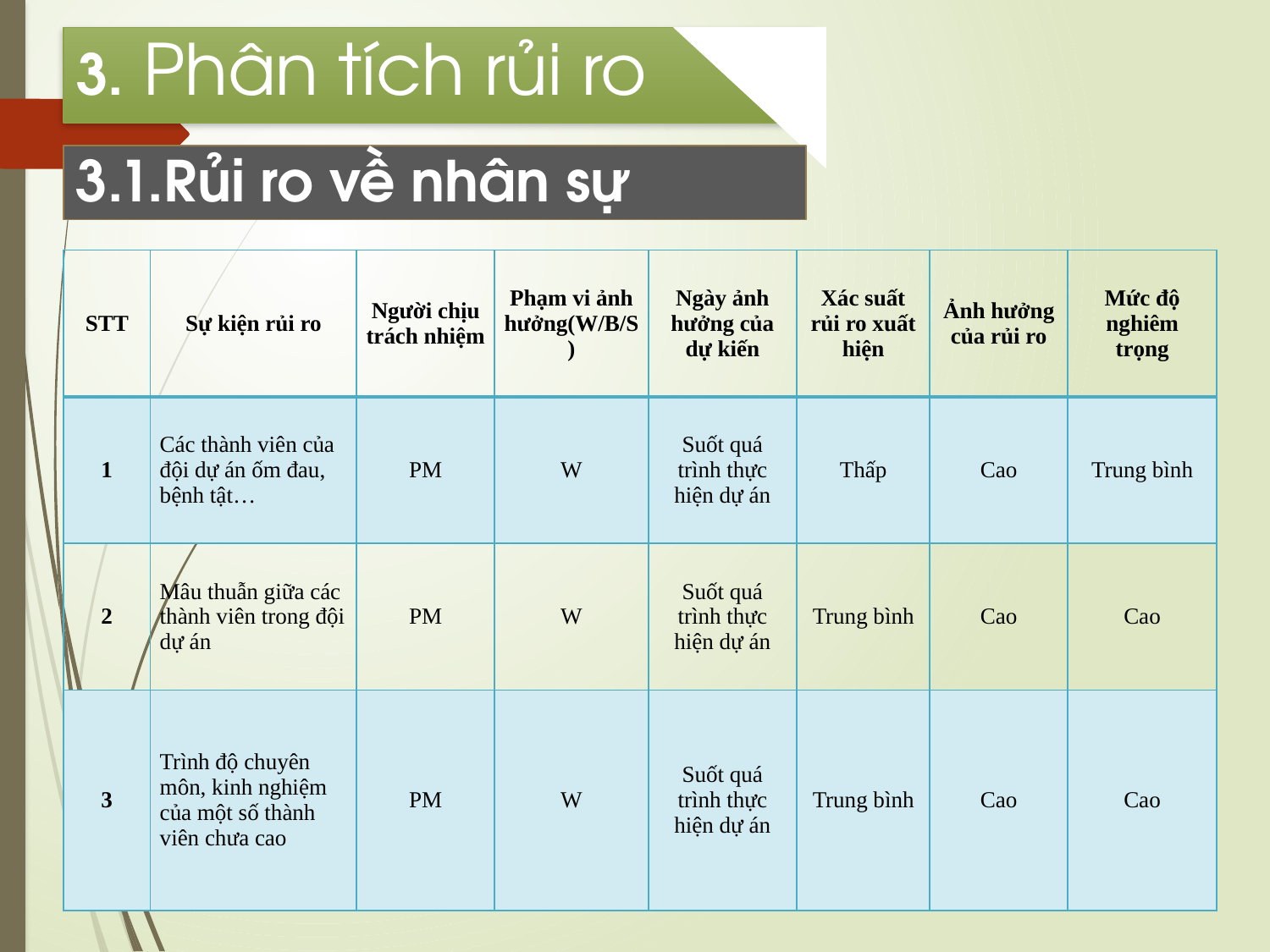

3. Phân tích rủi ro

#
3.1.Rủi ro về nhân sự

| STT | Sự kiện rủi ro | Người chịu trách nhiệm | Phạm vi ảnh hưởng(W/B/S) | Ngày ảnh hưởng của dự kiến | Xác suất rủi ro xuất hiện | Ảnh hưởng của rủi ro | Mức độ nghiêm trọng |
| --- | --- | --- | --- | --- | --- | --- | --- |
| 1 | Các thành viên của đội dự án ốm đau, bệnh tật… | PM | W | Suốt quá trình thực hiện dự án | Thấp | Cao | Trung bình |
| 2 | Mâu thuẫn giữa các thành viên trong đội dự án | PM | W | Suốt quá trình thực hiện dự án | Trung bình | Cao | Cao |
| 3 | Trình độ chuyên môn, kinh nghiệm của một số thành viên chưa cao | PM | W | Suốt quá trình thực hiện dự án | Trung bình | Cao | Cao |